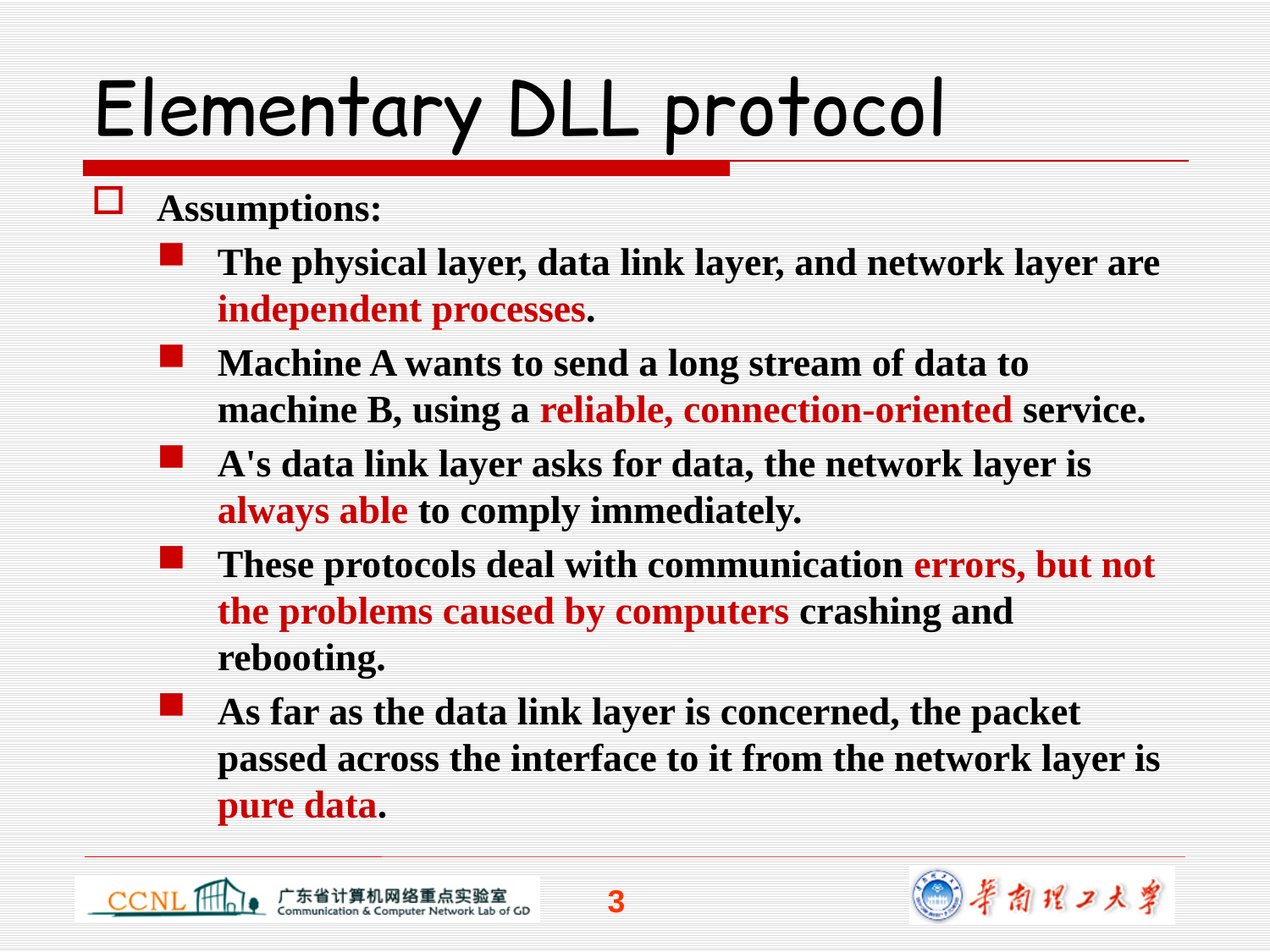

# Elementary DLL protocol
Assumptions:
The physical layer, data link layer, and network layer are independent processes.
Machine A wants to send a long stream of data to machine B, using a reliable, connection-oriented service.
A's data link layer asks for data, the network layer is always able to comply immediately.
These protocols deal with communication errors, but not the problems caused by computers crashing and rebooting.
As far as the data link layer is concerned, the packet passed across the interface to it from the network layer is pure data.